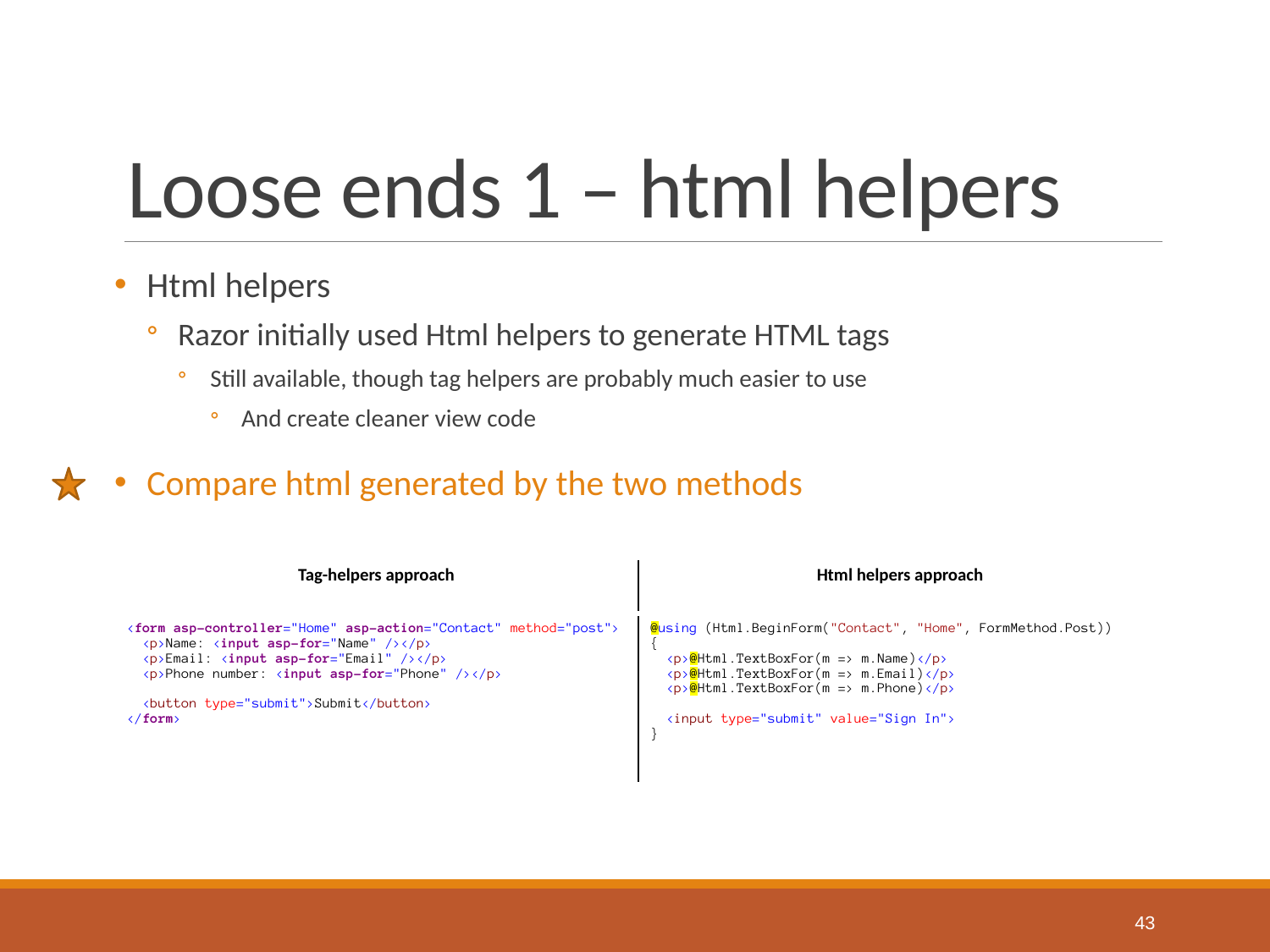

# Loose ends 1 – html helpers
Html helpers
Razor initially used Html helpers to generate HTML tags
Still available, though tag helpers are probably much easier to use
And create cleaner view code
Compare html generated by the two methods

| Tag-helpers approach | Html helpers approach |
| --- | --- |
| <form asp-controller="Home" asp-action="Contact" method="post"> <p>Name: <input asp-for="Name" /></p> <p>Email: <input asp-for="Email" /></p> <p>Phone number: <input asp-for="Phone" /></p>   <button type="submit">Submit</button> </form> | @using (Html.BeginForm("Contact", "Home", FormMethod.Post)) { <p>@Html.TextBoxFor(m => m.Name)</p> <p>@Html.TextBoxFor(m => m.Email)</p> <p>@Html.TextBoxFor(m => m.Phone)</p>   <input type="submit" value="Sign In"> } |
43